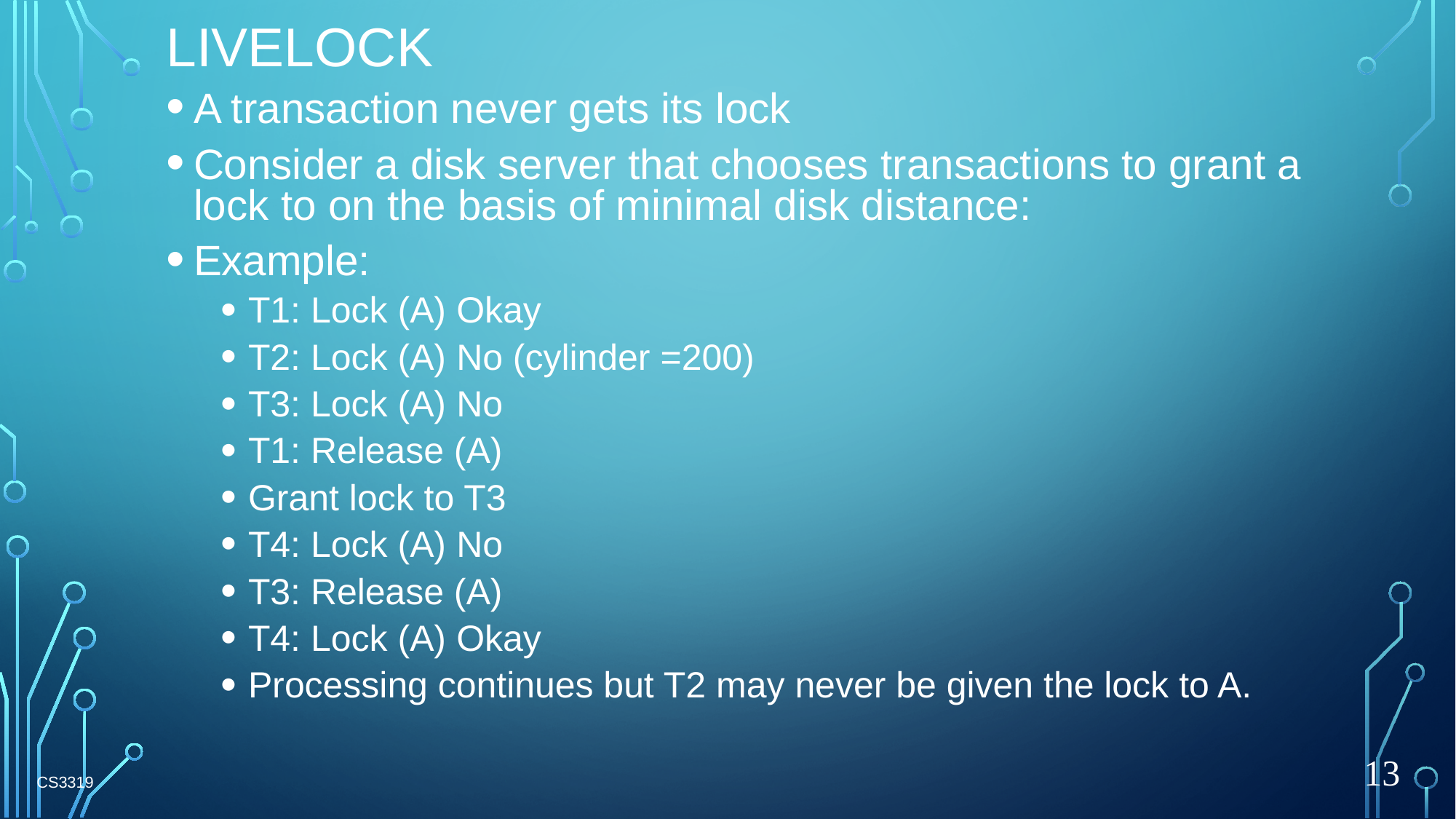

# Livelock
A transaction never gets its lock
Consider a disk server that chooses transactions to grant a lock to on the basis of minimal disk distance:
Example:
T1: Lock (A) Okay
T2: Lock (A) No (cylinder =200)
T3: Lock (A) No
T1: Release (A)
Grant lock to T3
T4: Lock (A) No
T3: Release (A)
T4: Lock (A) Okay
Processing continues but T2 may never be given the lock to A.
13
CS3319